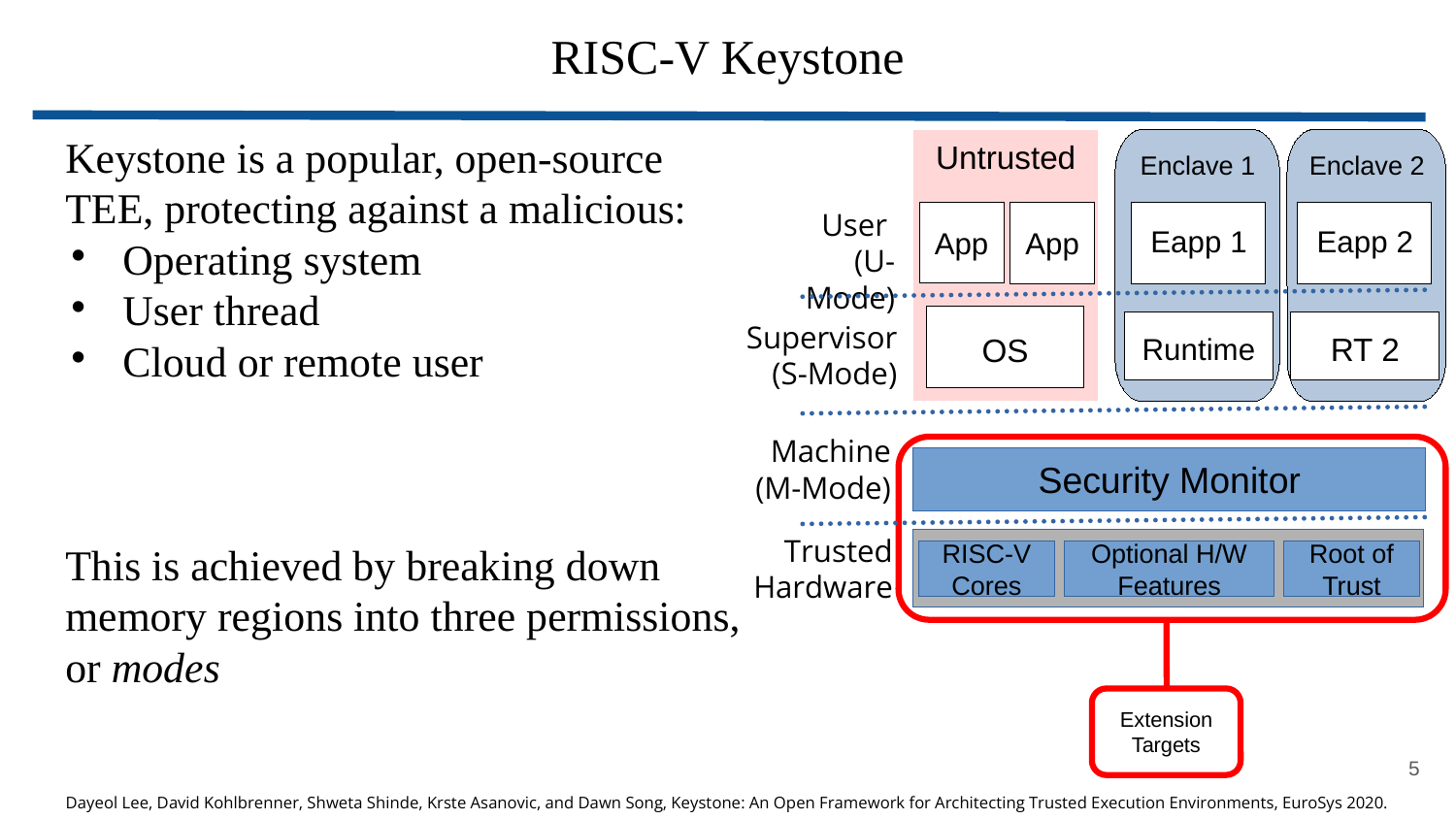

RISC-V Keystone
# Keystone is a popular, open-source TEE, protecting against a malicious:
Operating system
User thread
Cloud or remote user

This is achieved by breaking down memory regions into three permissions, or modes
Untrusted
Enclave 1
Enclave 2
User
(U-Mode)
App
App

App
Eapp 1
Eapp 2

OS
Supervisor
(S-Mode)
Runtime
RT 2

Machine (M-Mode)

Security Monitor

Trusted Hardware

RISC-V Cores
Optional H/W Features
Root of Trust

Extension Targets
Untrusted
Enclave 1
Enclave 2
5
Dayeol Lee, David Kohlbrenner, Shweta Shinde, Krste Asanovic, and Dawn Song, Keystone: An Open Framework for Architecting Trusted Execution Environments, EuroSys 2020.
User
(U-Mode)
App
App

Eapp 2
Enclave App 1 (Eapp)

OS
Runtime (RT) 1
RT 2
Supervisor
(S-Mode)

Machine (M-Mode)
Security Monitor

Trusted Hardware

RISC-V Cores
Optional H/W Features
Root of Trust

Extension Framework